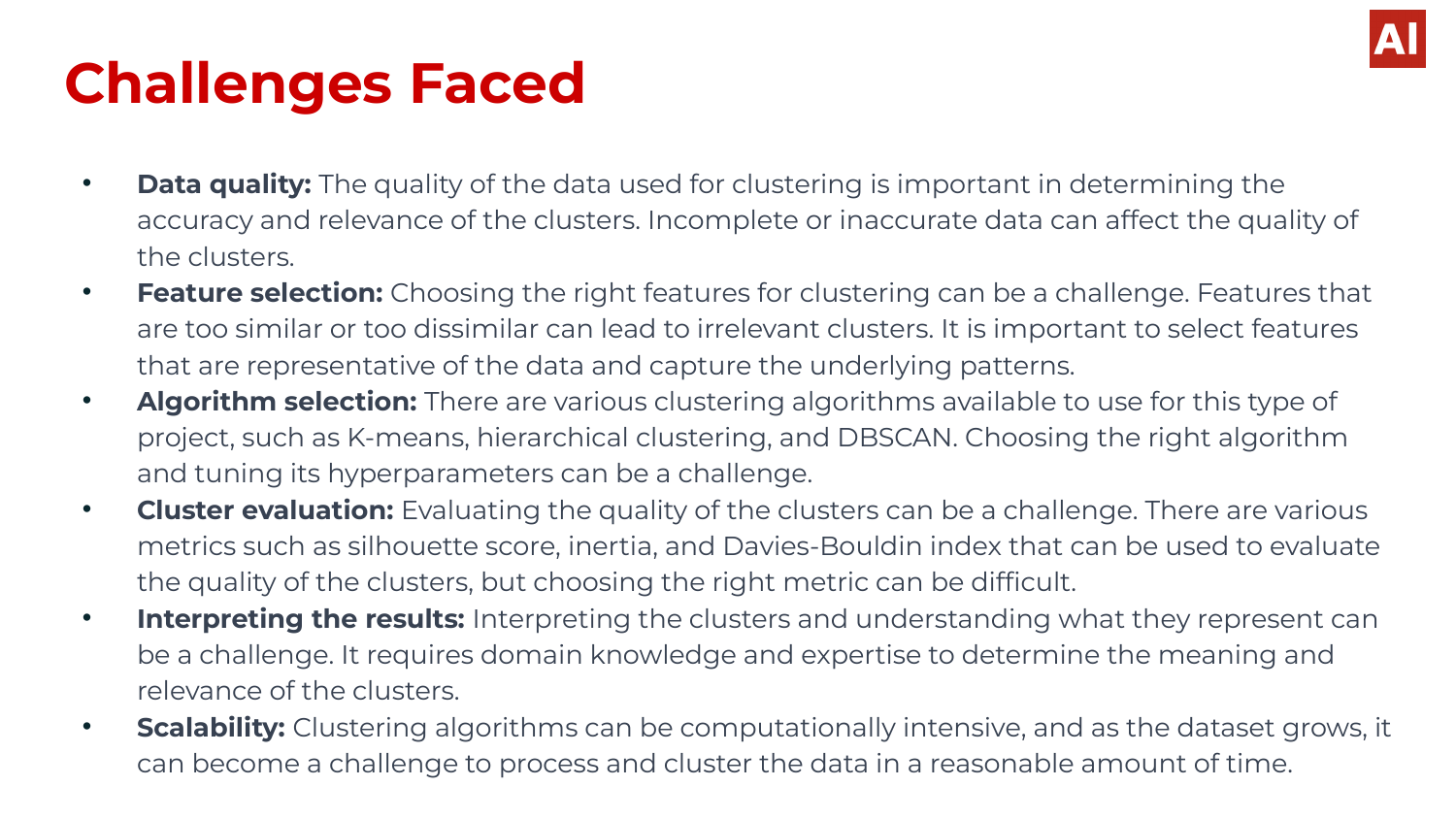

# Challenges Faced
Data quality: The quality of the data used for clustering is important in determining the accuracy and relevance of the clusters. Incomplete or inaccurate data can affect the quality of the clusters.
Feature selection: Choosing the right features for clustering can be a challenge. Features that are too similar or too dissimilar can lead to irrelevant clusters. It is important to select features that are representative of the data and capture the underlying patterns.
Algorithm selection: There are various clustering algorithms available to use for this type of project, such as K-means, hierarchical clustering, and DBSCAN. Choosing the right algorithm and tuning its hyperparameters can be a challenge.
Cluster evaluation: Evaluating the quality of the clusters can be a challenge. There are various metrics such as silhouette score, inertia, and Davies-Bouldin index that can be used to evaluate the quality of the clusters, but choosing the right metric can be difficult.
Interpreting the results: Interpreting the clusters and understanding what they represent can be a challenge. It requires domain knowledge and expertise to determine the meaning and relevance of the clusters.
Scalability: Clustering algorithms can be computationally intensive, and as the dataset grows, it can become a challenge to process and cluster the data in a reasonable amount of time.